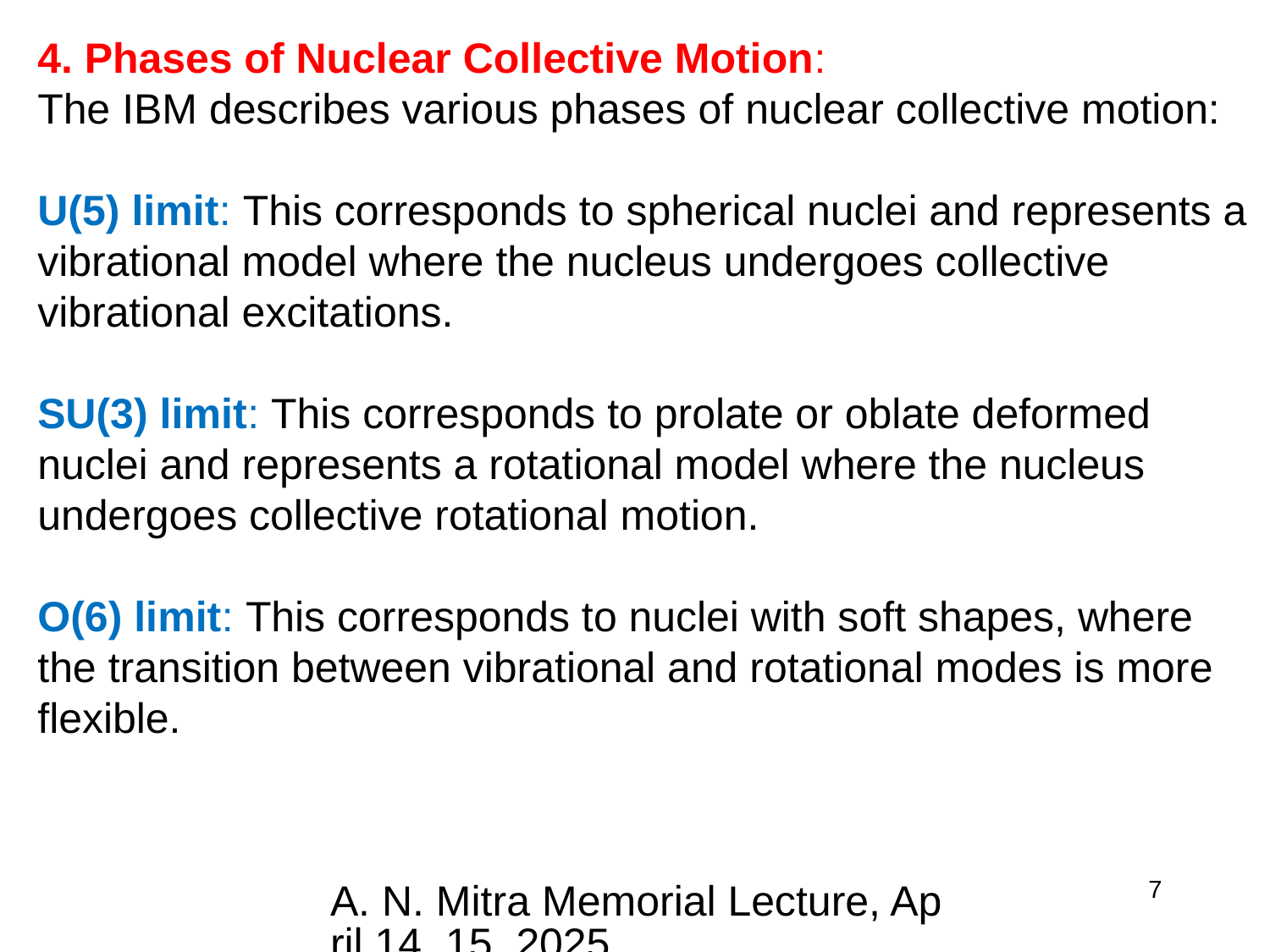

# 4. Phases of Nuclear Collective Motion: The IBM describes various phases of nuclear collective motion: U(5) limit: This corresponds to spherical nuclei and represents a vibrational model where the nucleus undergoes collective vibrational excitations. SU(3) limit: This corresponds to prolate or oblate deformed nuclei and represents a rotational model where the nucleus undergoes collective rotational motion. O(6) limit: This corresponds to nuclei with soft shapes, where the transition between vibrational and rotational modes is more flexible.
A. N. Mitra Memorial Lecture, April 14, 15, 2025
7